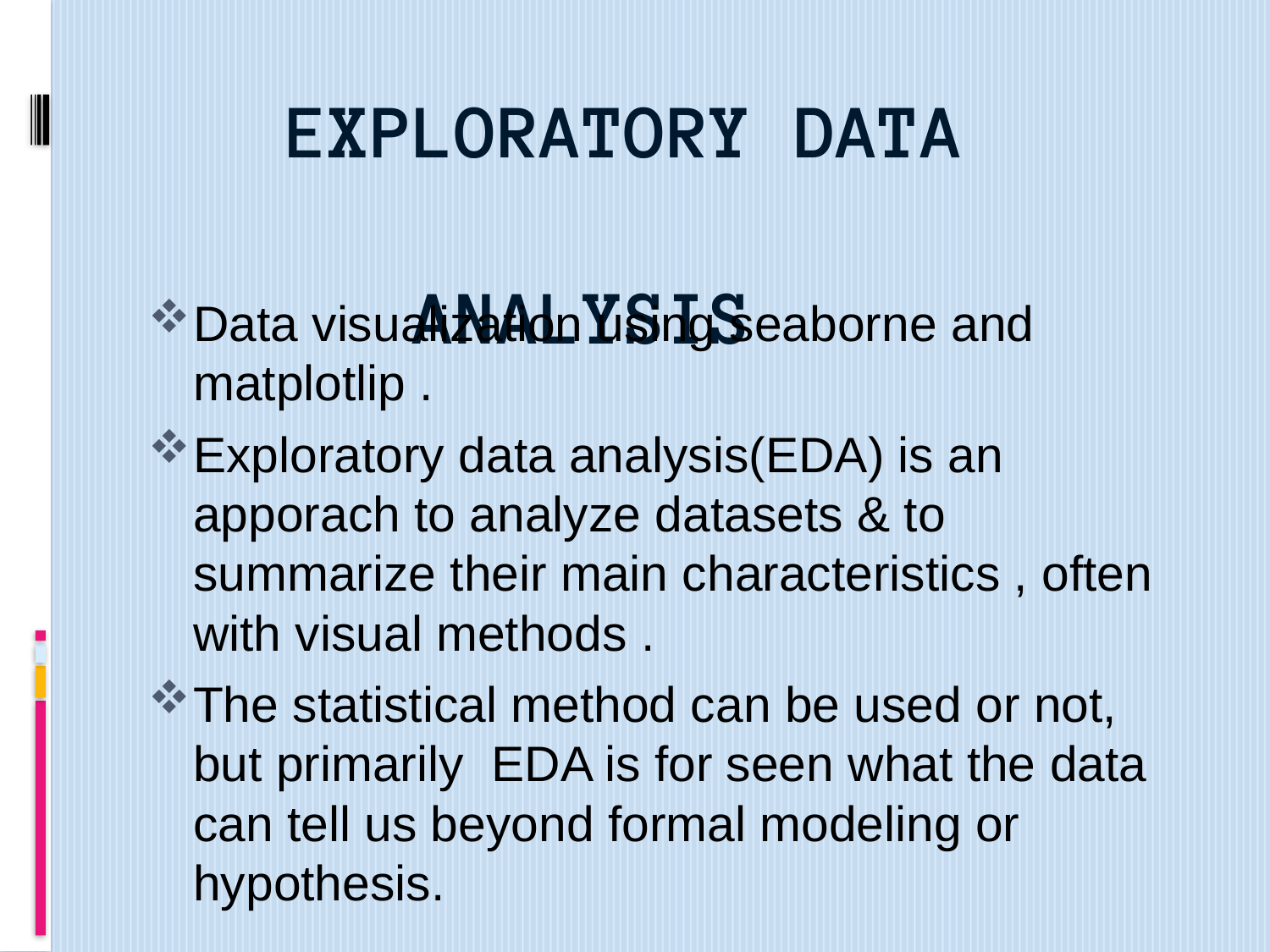

# EXPLORATORY DATA                                 	ANALYSIS
Data visualization using seaborne and matplotlip .
Exploratory data analysis(EDA) is an apporach to analyze datasets & to summarize their main characteristics , often with visual methods .
The statistical method can be used or not, but primarily  EDA is for seen what the data can tell us beyond formal modeling or hypothesis.